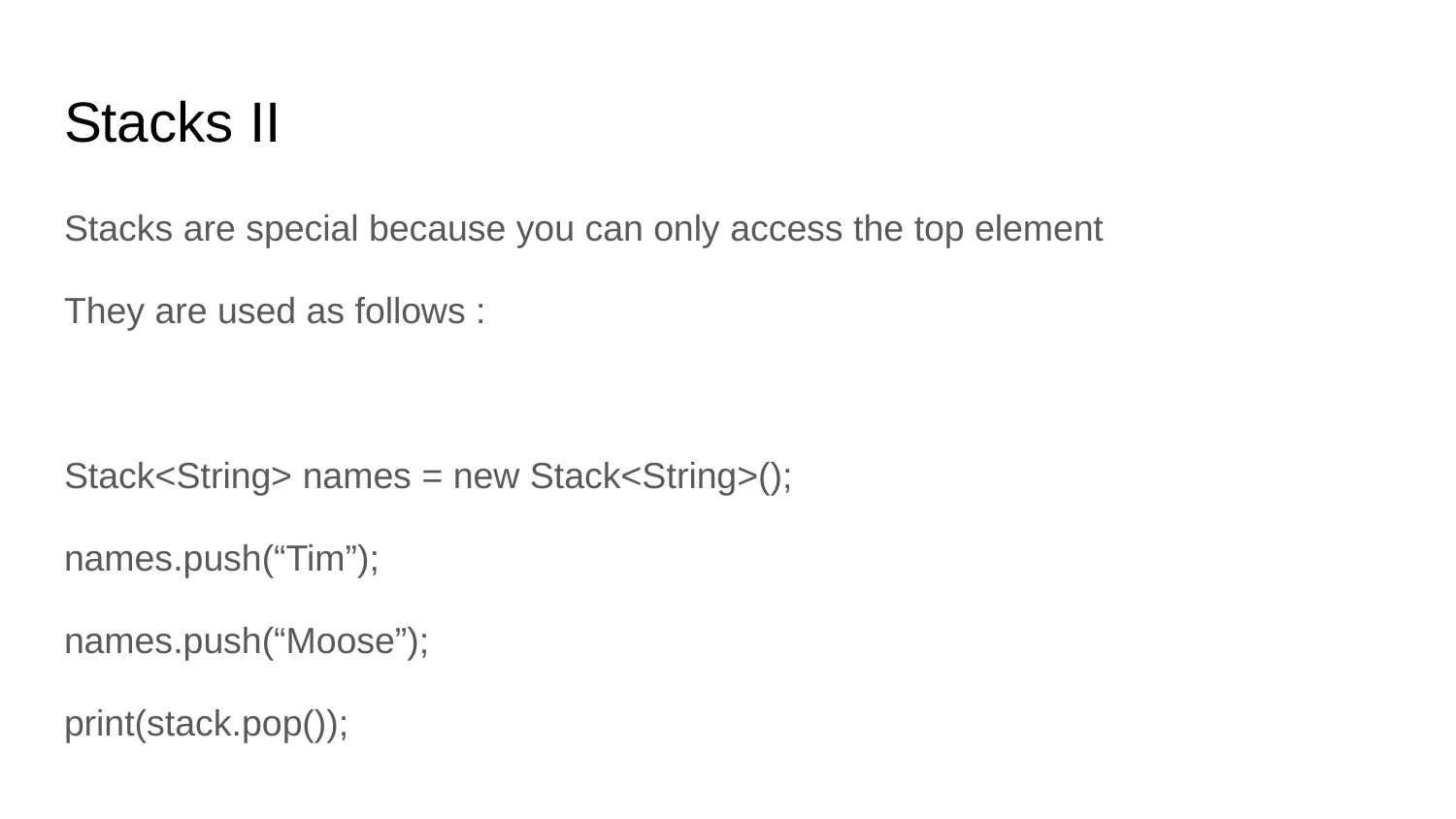

# Stacks II
Stacks are special because you can only access the top element
They are used as follows :

Stack<String> names = new Stack<String>();
names.push(“Tim”);
names.push(“Moose”);
print(stack.pop());